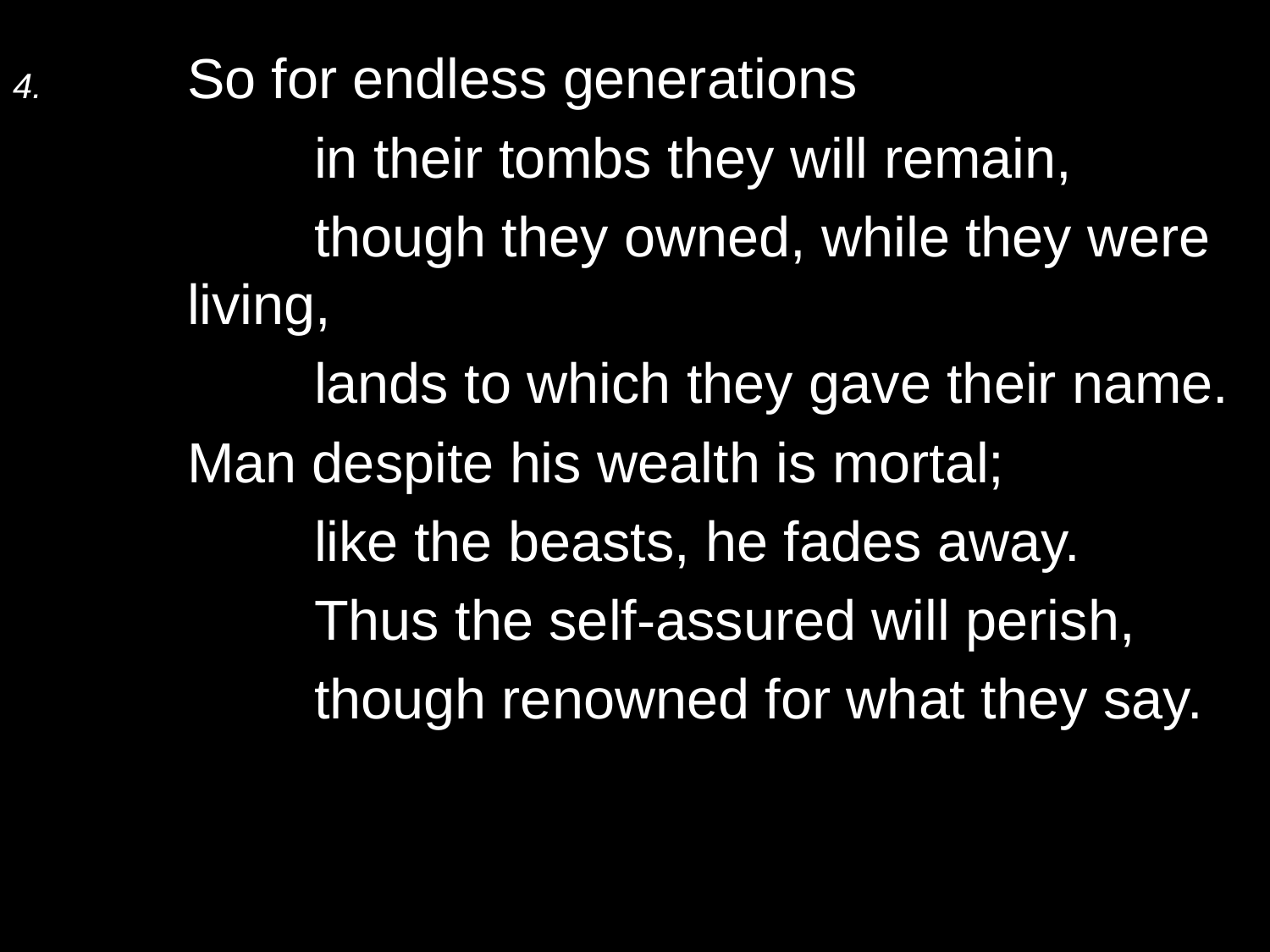

4.	So for endless generations
		in their tombs they will remain,
		though they owned, while they were living,
		lands to which they gave their name.
	Man despite his wealth is mortal;
		like the beasts, he fades away.
		Thus the self-assured will perish,
		though renowned for what they say.